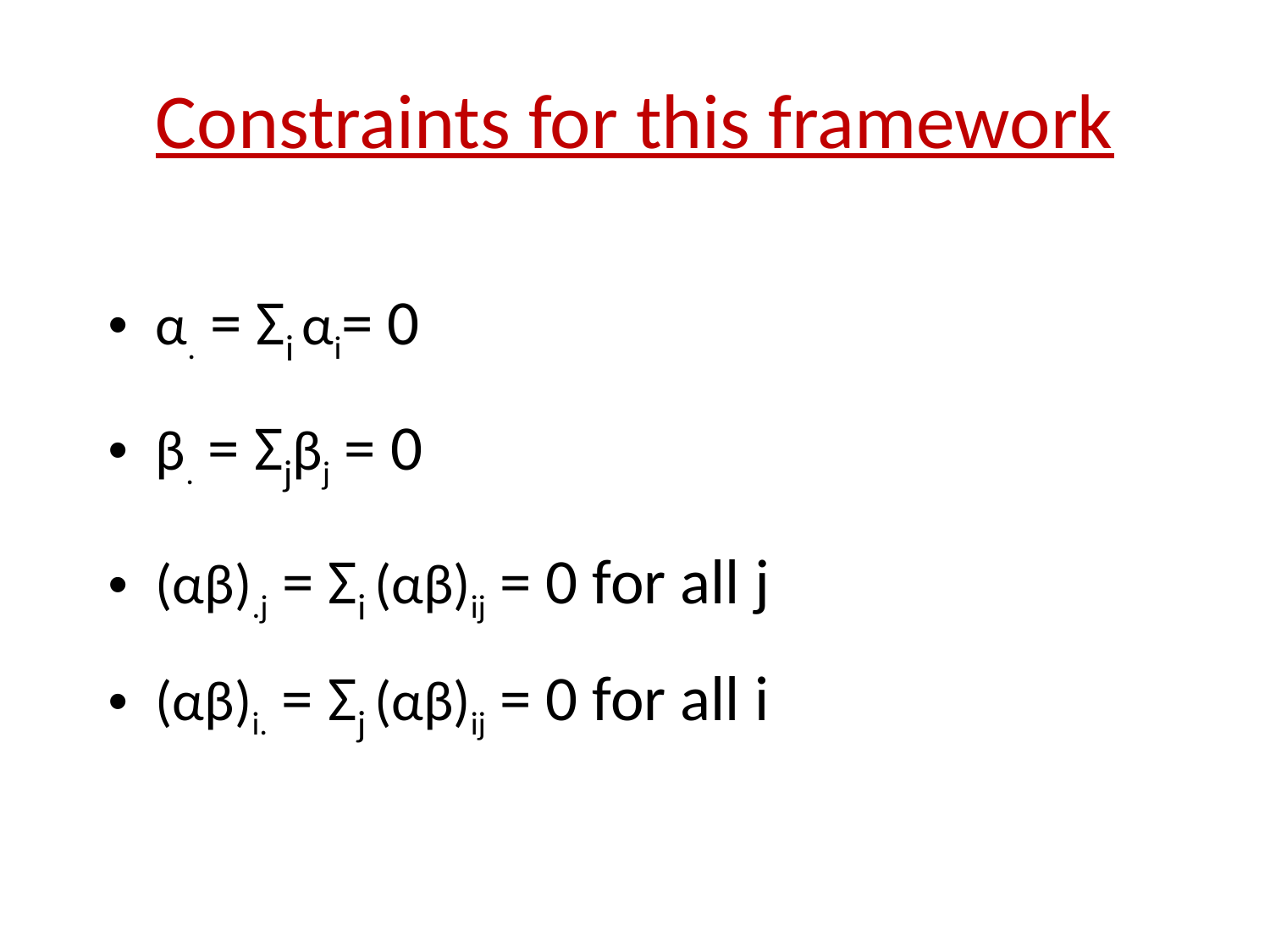

# Constraints for this framework
α. = Σi αi= 0
β. = Σjβj = 0
(αβ).j = Σi (αβ)ij = 0 for all j
(αβ)i. = Σj (αβ)ij = 0 for all i